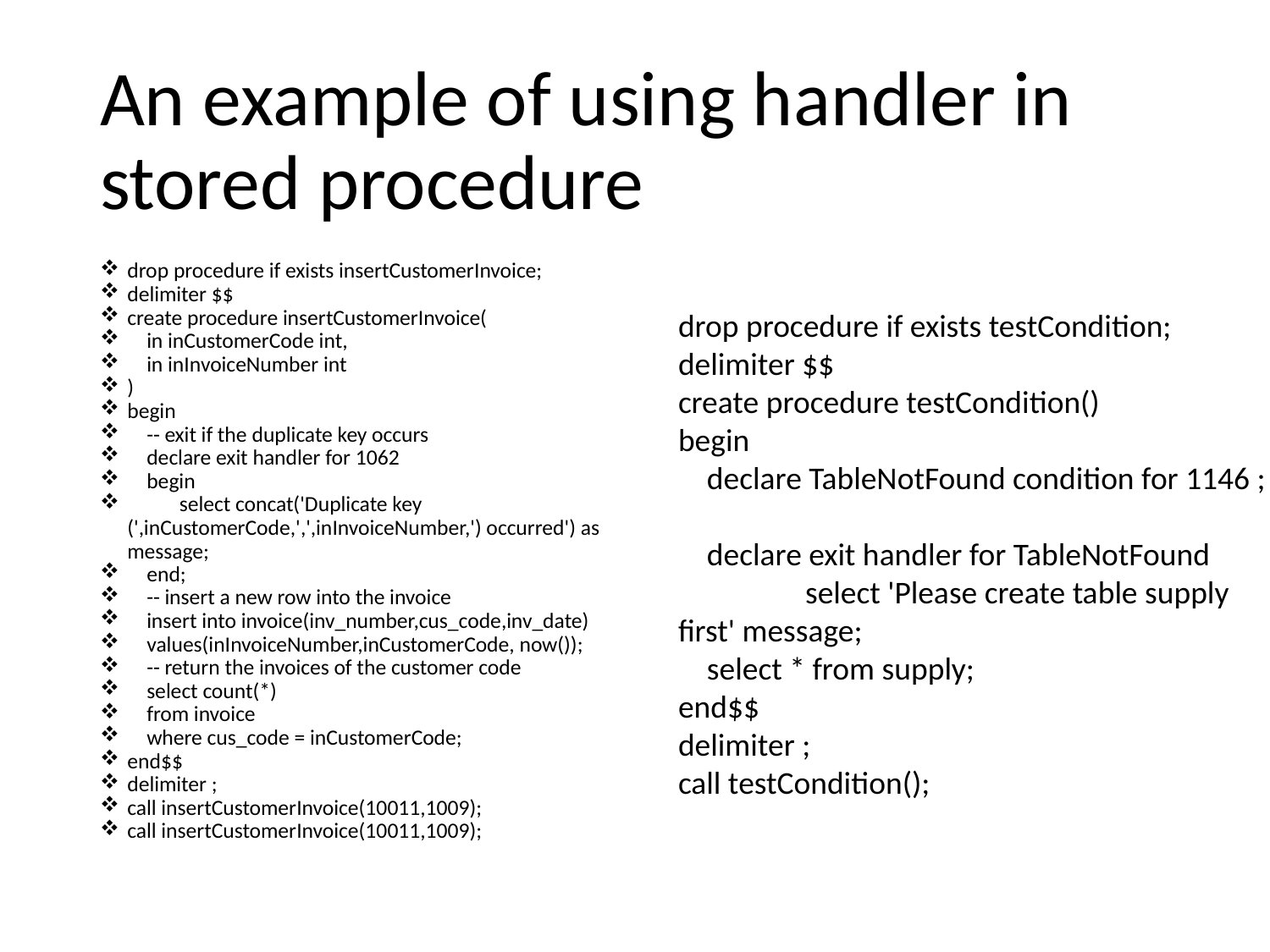

# An example of using handler in stored procedure
drop procedure if exists insertCustomerInvoice;
delimiter $$
create procedure insertCustomerInvoice(
    in inCustomerCode int,
    in inInvoiceNumber int
)
begin
    -- exit if the duplicate key occurs
    declare exit handler for 1062
    begin
 	select concat('Duplicate key (',inCustomerCode,',',inInvoiceNumber,') occurred') as message;
    end;
    -- insert a new row into the invoice
    insert into invoice(inv_number,cus_code,inv_date)
    values(inInvoiceNumber,inCustomerCode, now());
    -- return the invoices of the customer code
    select count(*)
    from invoice
    where cus_code = inCustomerCode;
end$$
delimiter ;
call insertCustomerInvoice(10011,1009);
call insertCustomerInvoice(10011,1009);

drop procedure if exists testCondition;
delimiter $$
create procedure testCondition()
begin
    declare TableNotFound condition for 1146 ;

    declare exit handler for TableNotFound
	select 'Please create table supply first' message;
    select * from supply;
end$$
delimiter ;
call testCondition();